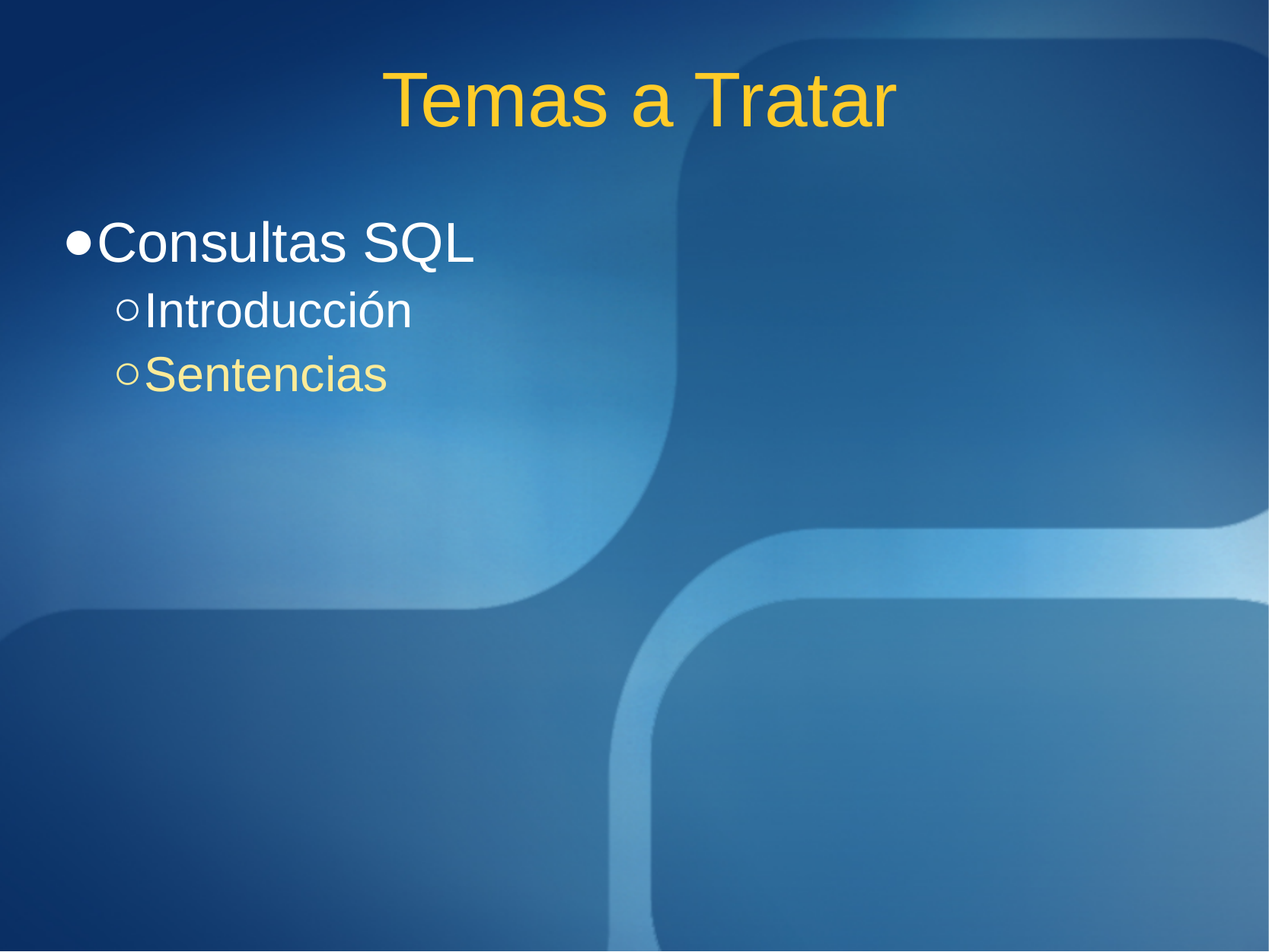

# Temas a Tratar
Consultas SQL
Introducción
Sentencias